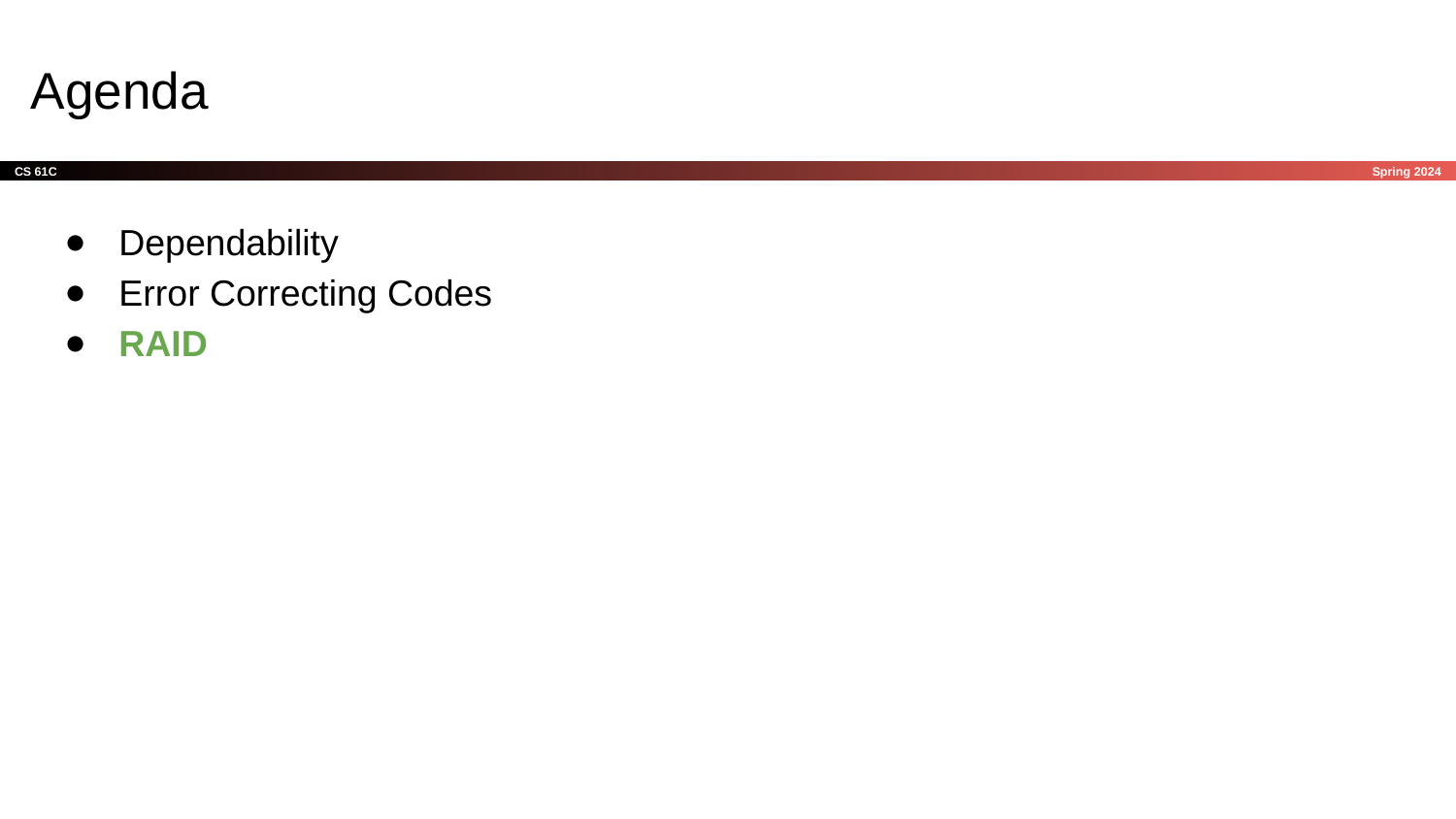

# Agenda
Dependability
Error Correcting Codes
RAID